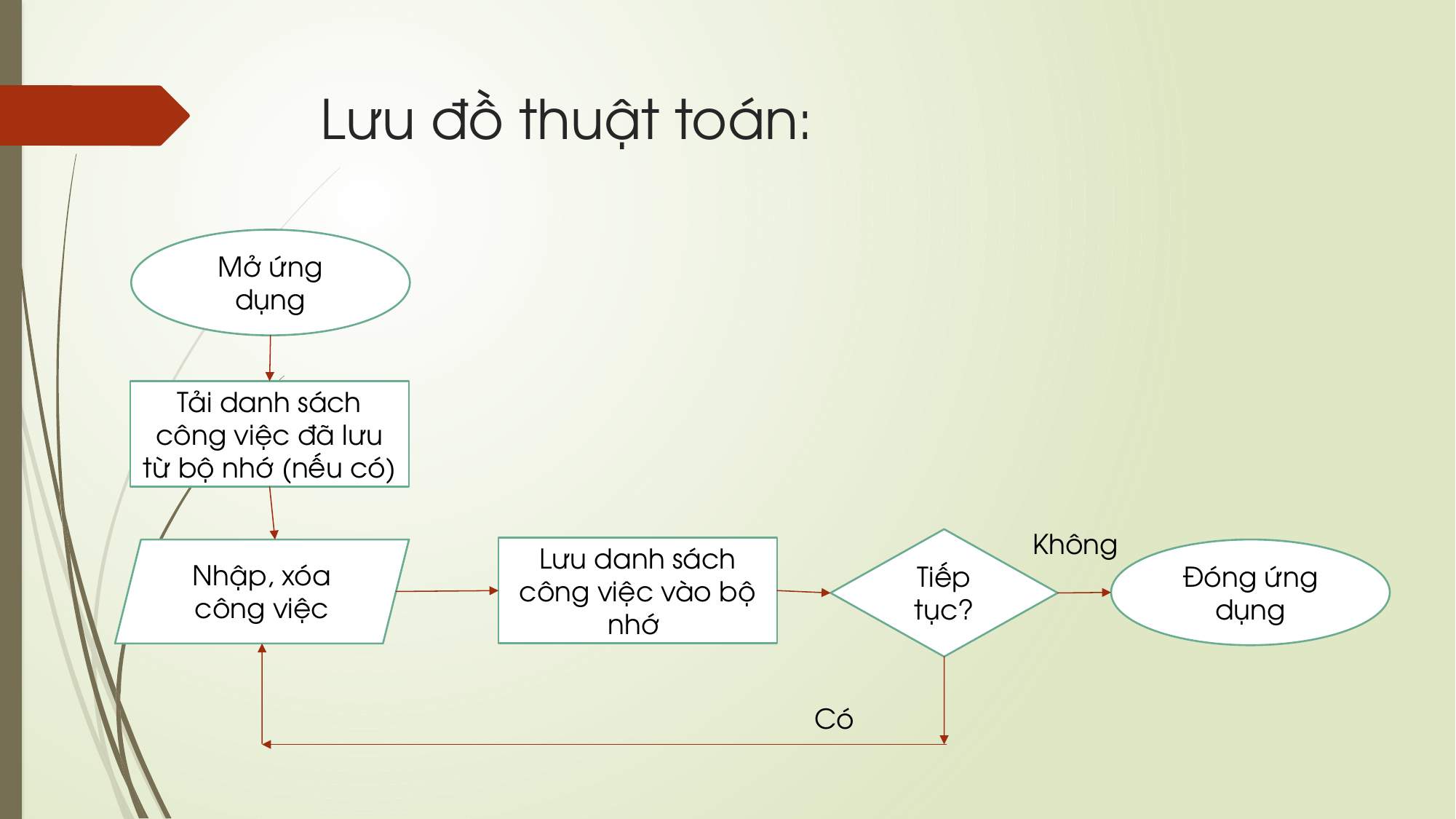

# Lưu đồ thuật toán:
Mở ứng dụng
Tải danh sách công việc đã lưu từ bộ nhớ (nếu có)
Không
Tiếp tục?
Lưu danh sách công việc vào bộ nhớ
Nhập, xóa công việc
Đóng ứng dụng
Có